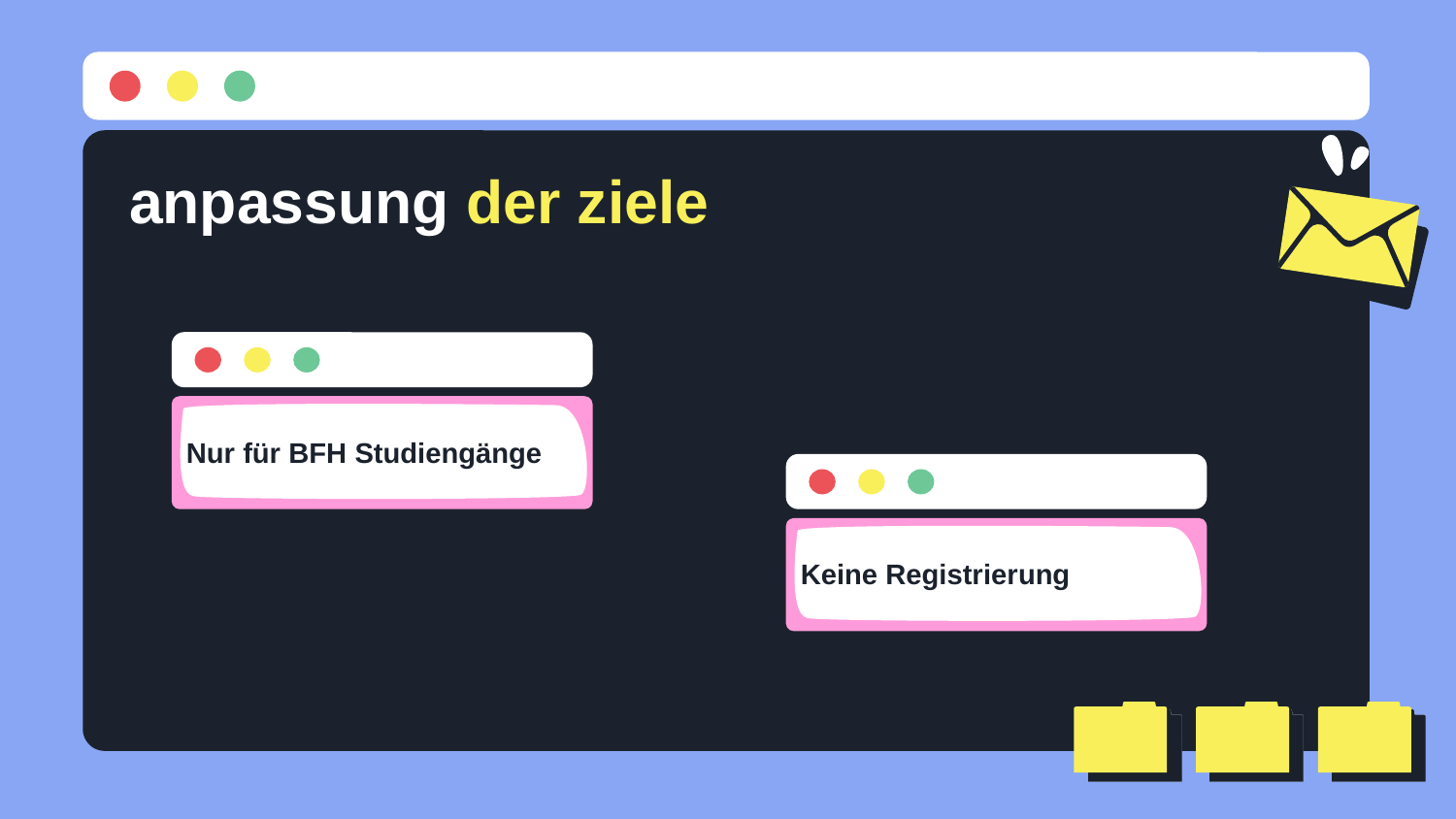

# anpassung der ziele

Nur für BFH Studiengänge

Keine Registrierung